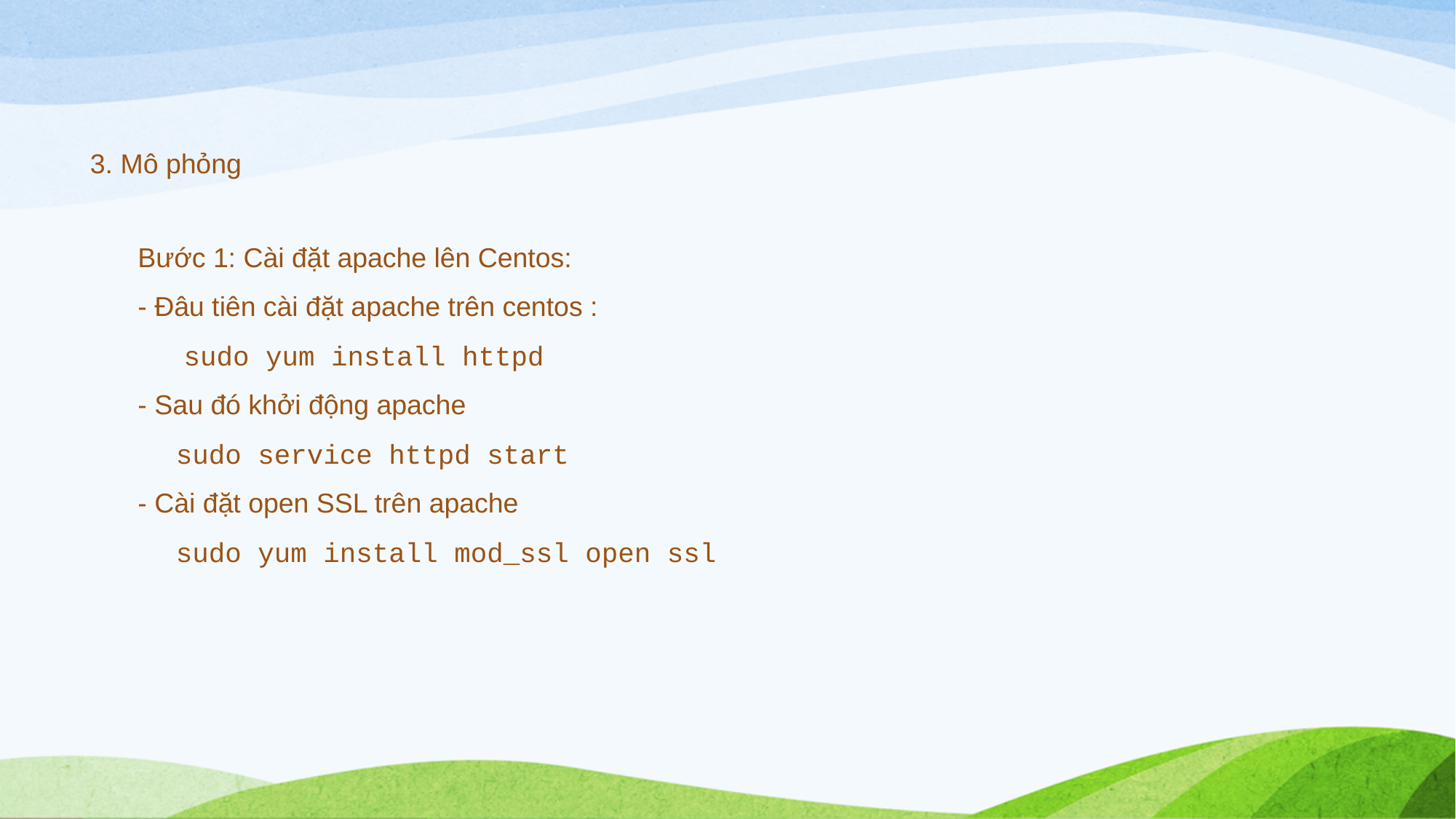

3. Mô phỏng
Bước 1: Cài đặt apache lên Centos:
- Đâu tiên cài đặt apache trên centos :
      sudo yum install httpd
- Sau đó khởi động apache
     sudo service httpd start
- Cài đặt open SSL trên apache
     sudo yum install mod_ssl open ssl